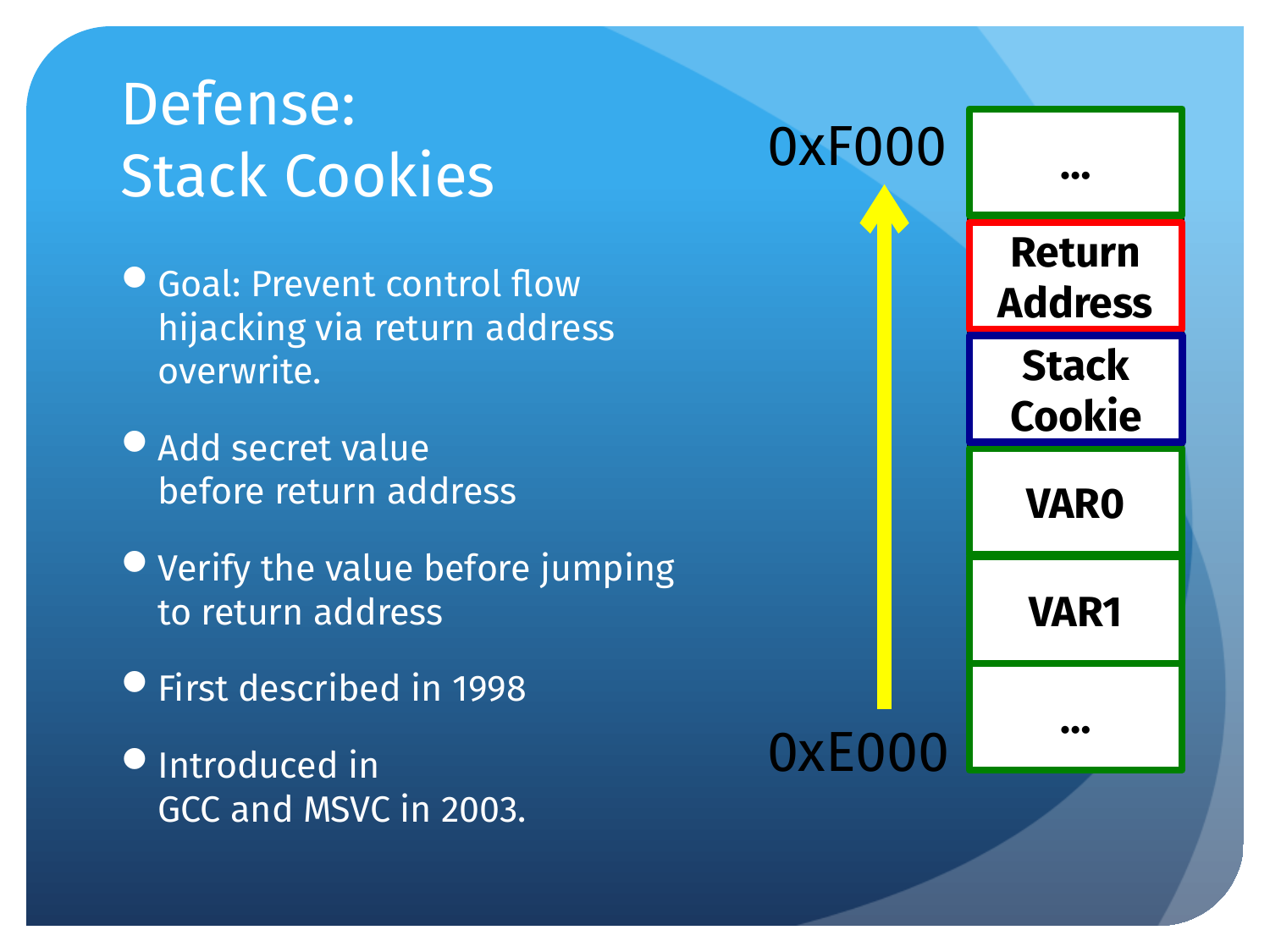

# Defense: Stack Cookies
0xF000
…

Return Address
Goal: Prevent control flow
hijacking via return address
overwrite.
Add secret value
before return address
Verify the value before jumping
to return address
First described in 1998
Introduced in
GCC and MSVC in 2003.
Stack Cookie
VAR0
VAR1
…
0xE000